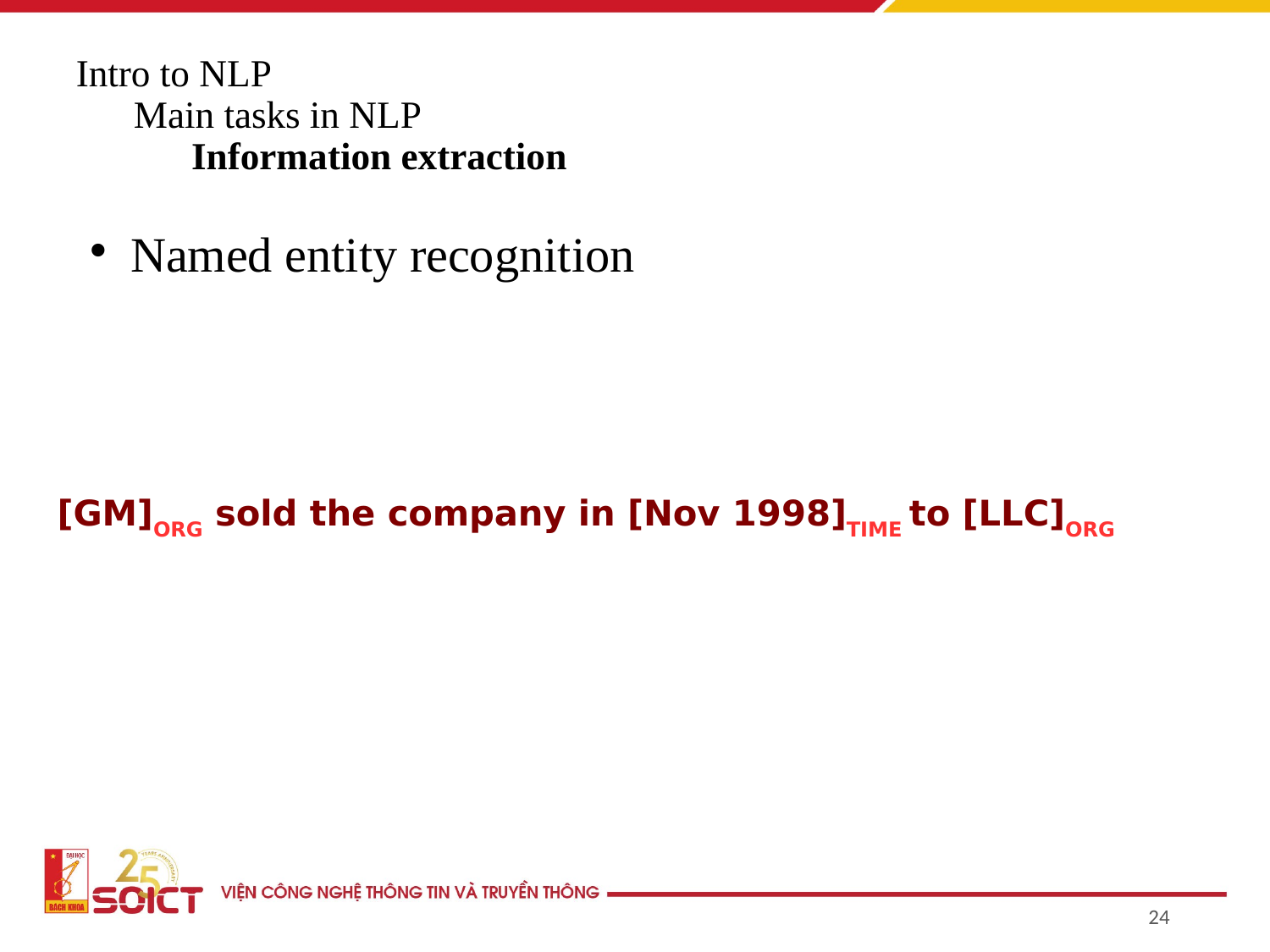

# Intro to NLP Main tasks in NLP Information extraction
Named entity recognition
[GM]ORG sold the company in [Nov 1998]TIME to [LLC]ORG
24